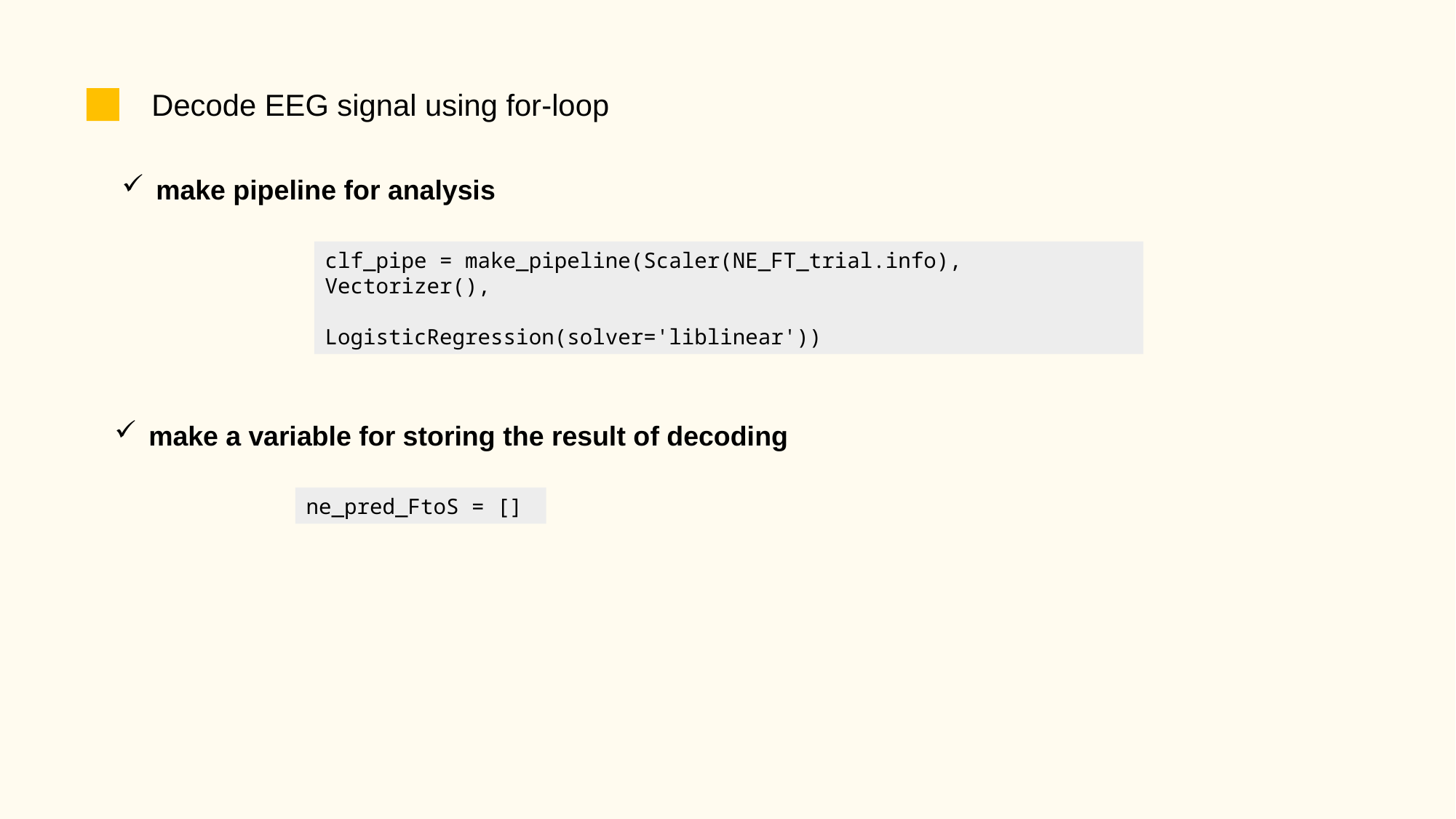

Decode EEG signal using for-loop

make pipeline for analysis
clf_pipe = make_pipeline(Scaler(NE_FT_trial.info), Vectorizer(),
                         LogisticRegression(solver='liblinear'))
make a variable for storing the result of decoding
ne_pred_FtoS = []